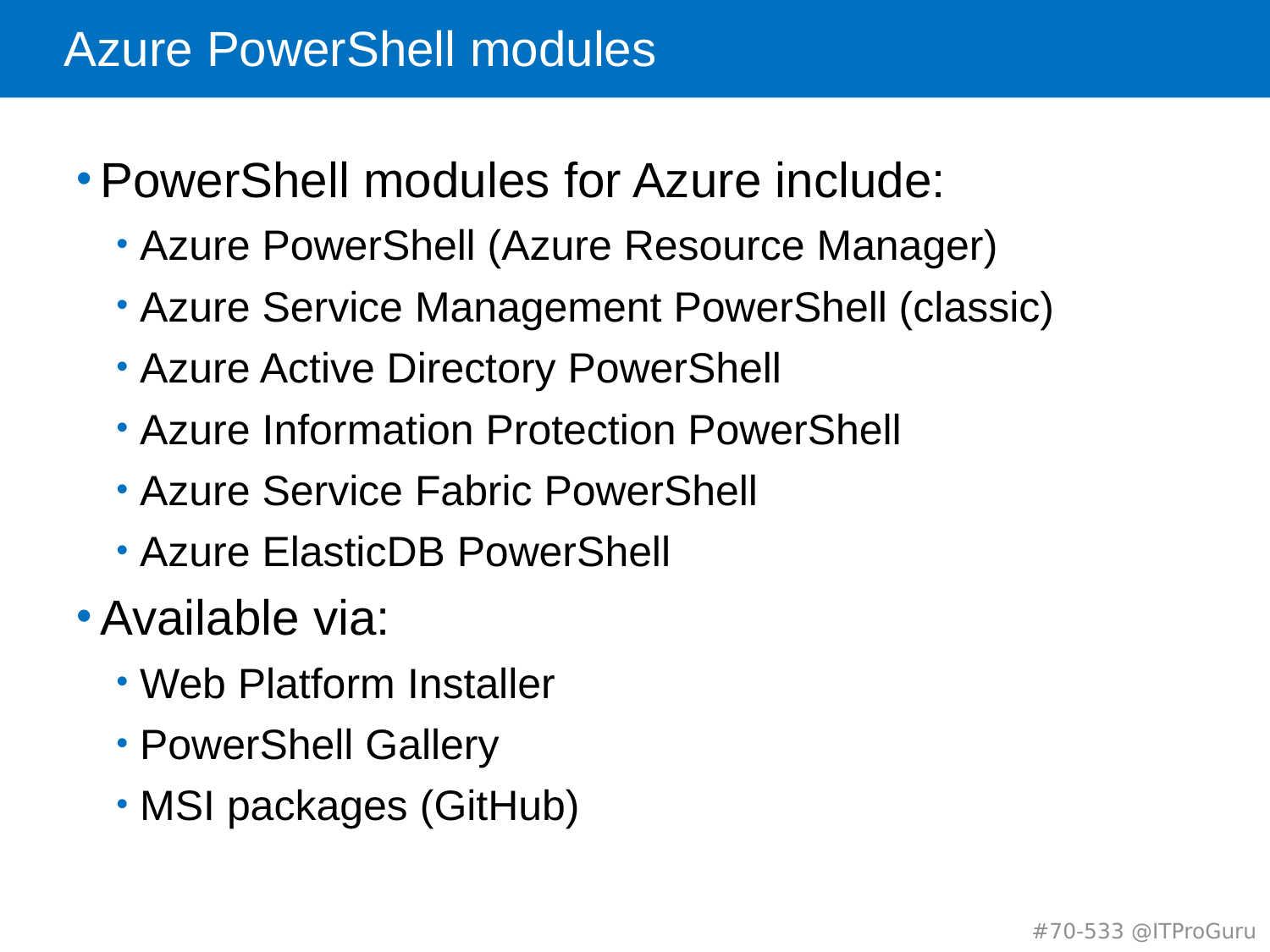

# Azure PowerShell modules
PowerShell modules for Azure include:
Azure PowerShell (Azure Resource Manager)
Azure Service Management PowerShell (classic)
Azure Active Directory PowerShell
Azure Information Protection PowerShell
Azure Service Fabric PowerShell
Azure ElasticDB PowerShell
Available via:
Web Platform Installer
PowerShell Gallery
MSI packages (GitHub)